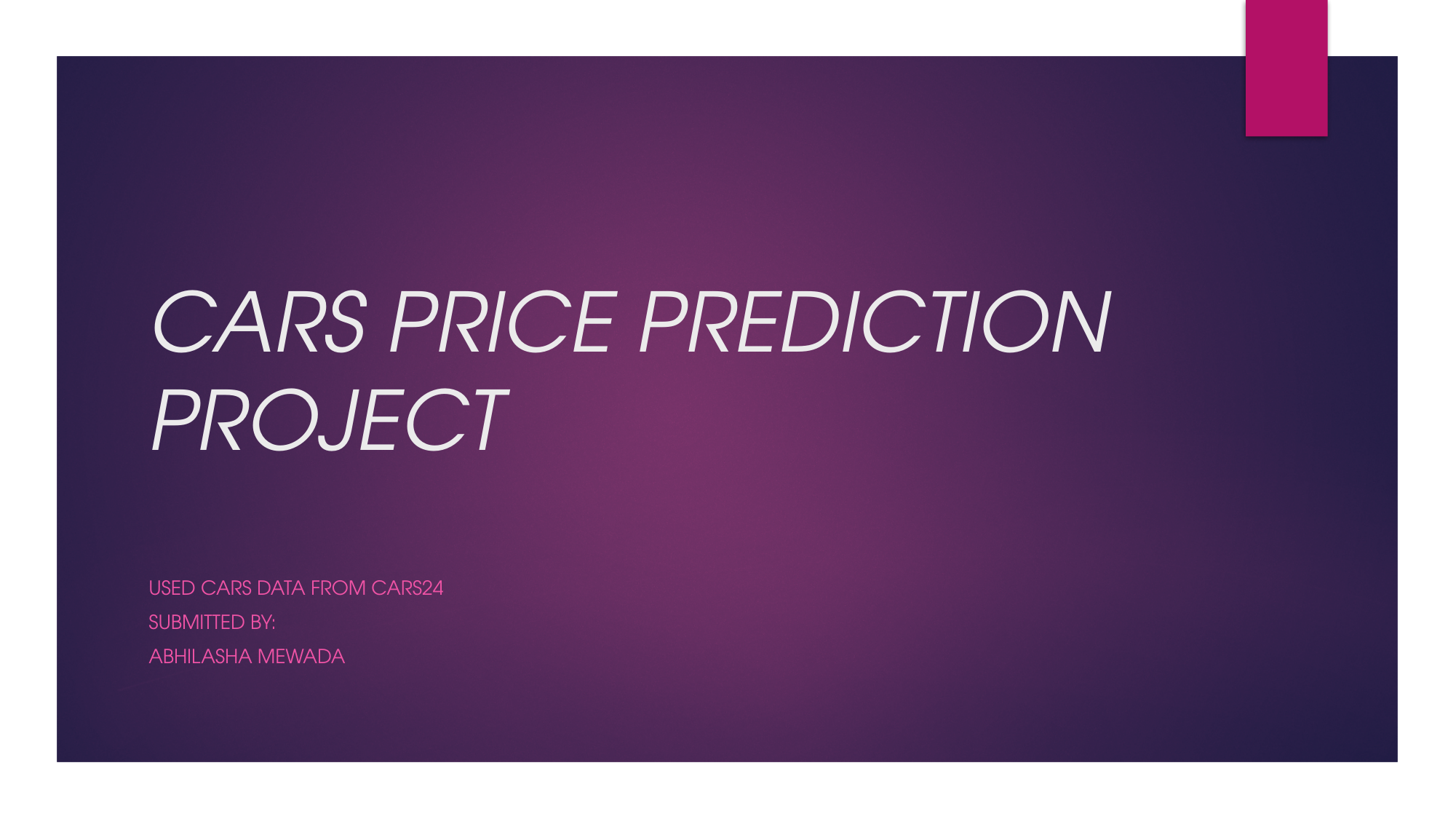

# CARS PRICE PREDICTION PROJECT
Used cars data from cars24
Submitted by:
ABHILASHA MEWADA